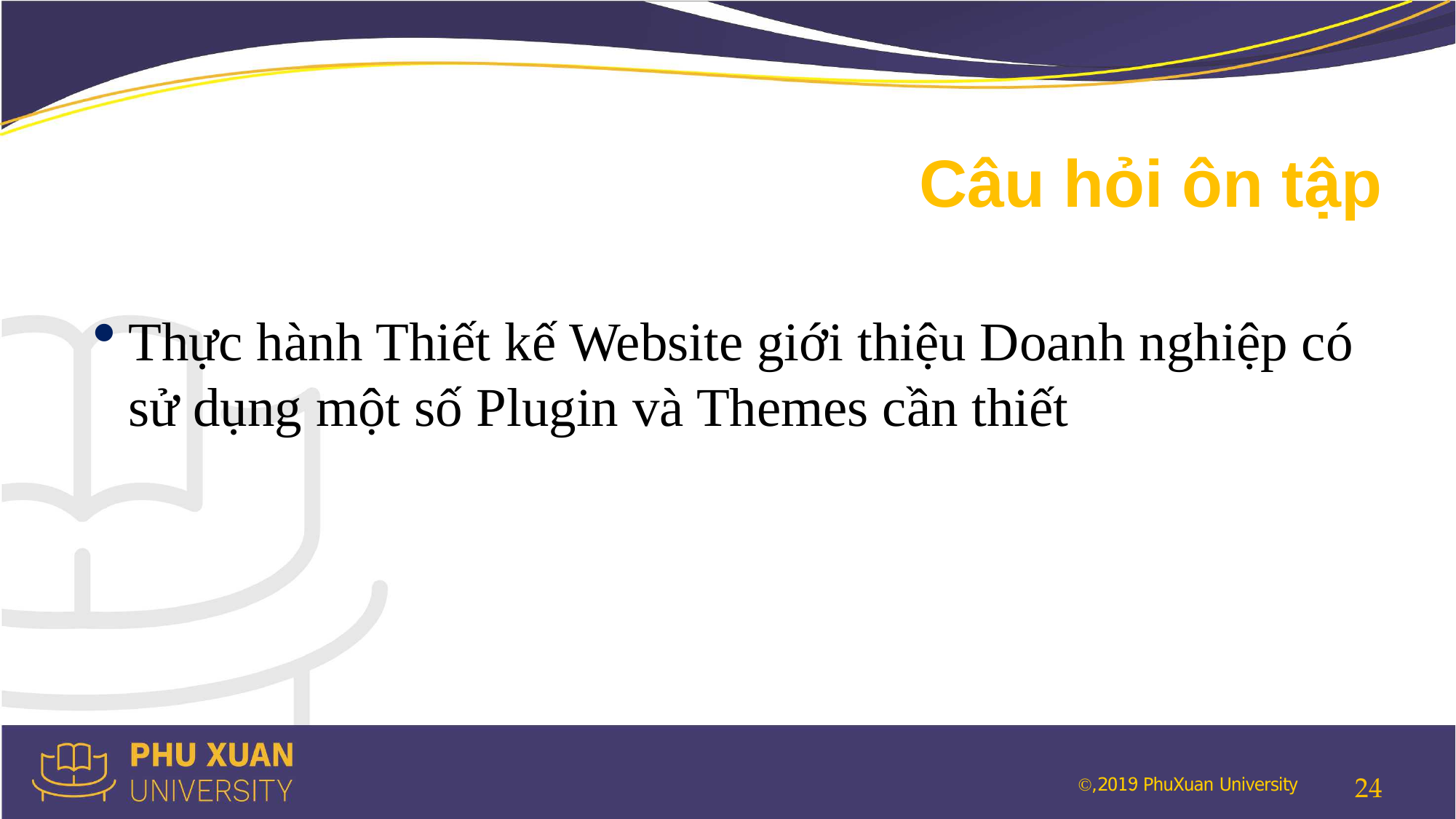

# Câu hỏi ôn tập

Thực hành Thiết kế Website giới thiệu Doanh nghiệp có sử dụng một số Plugin và Themes cần thiết
24